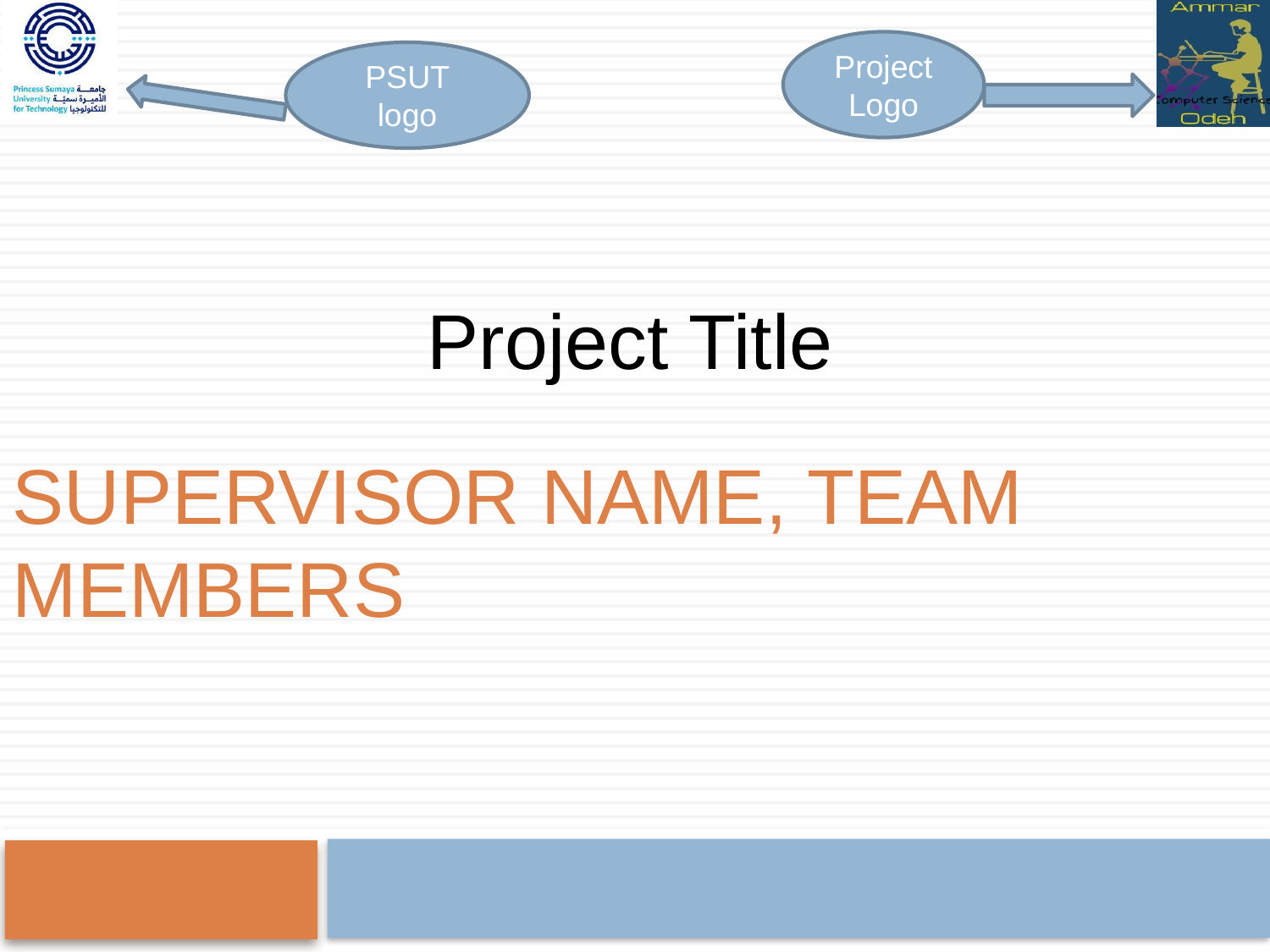

Project Logo
PSUT logo

Project Title
# Supervisor Name, Team members